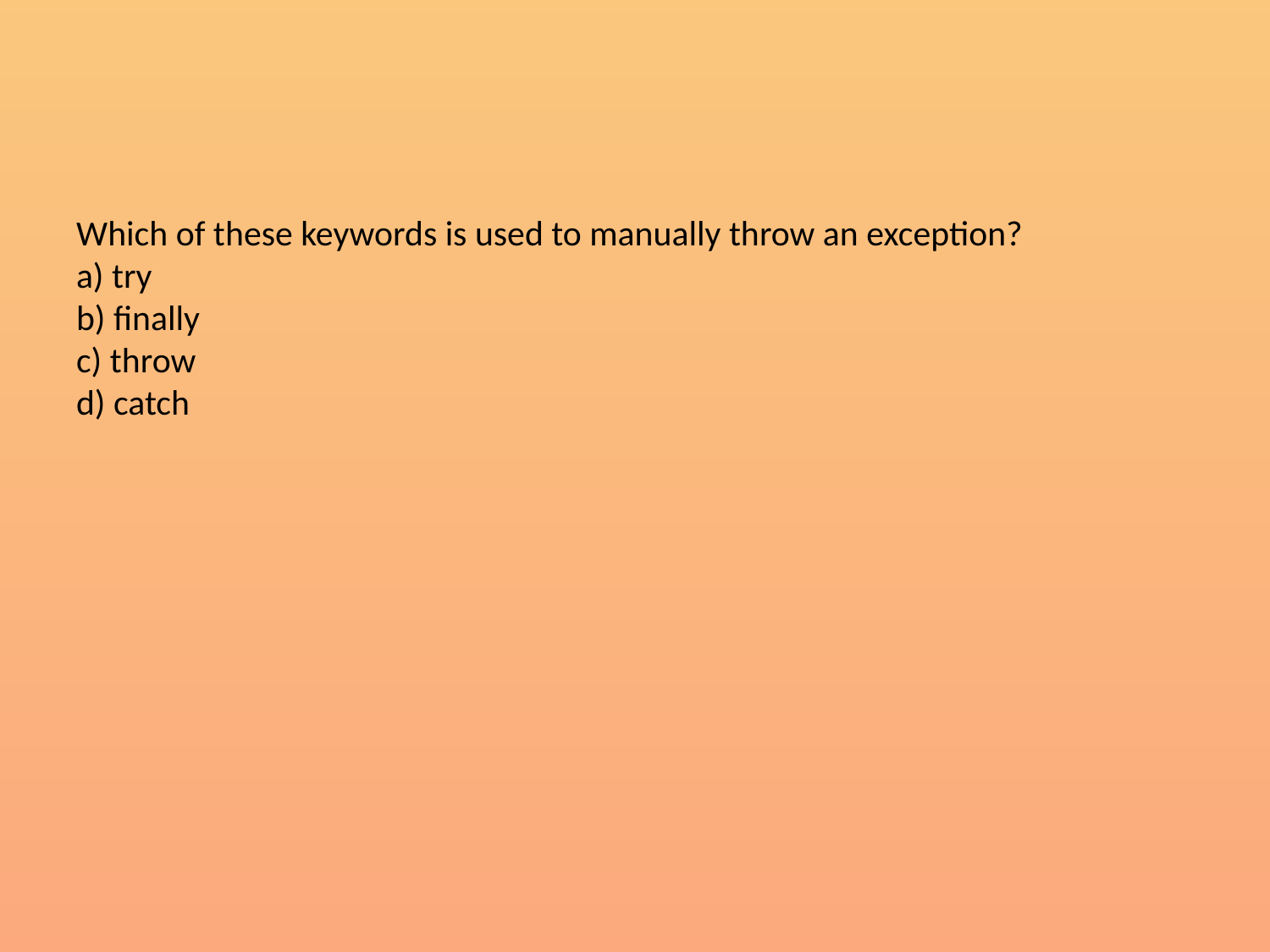

# Which of these keywords is used to manually throw an exception? a) try b) finally c) throw d) catch